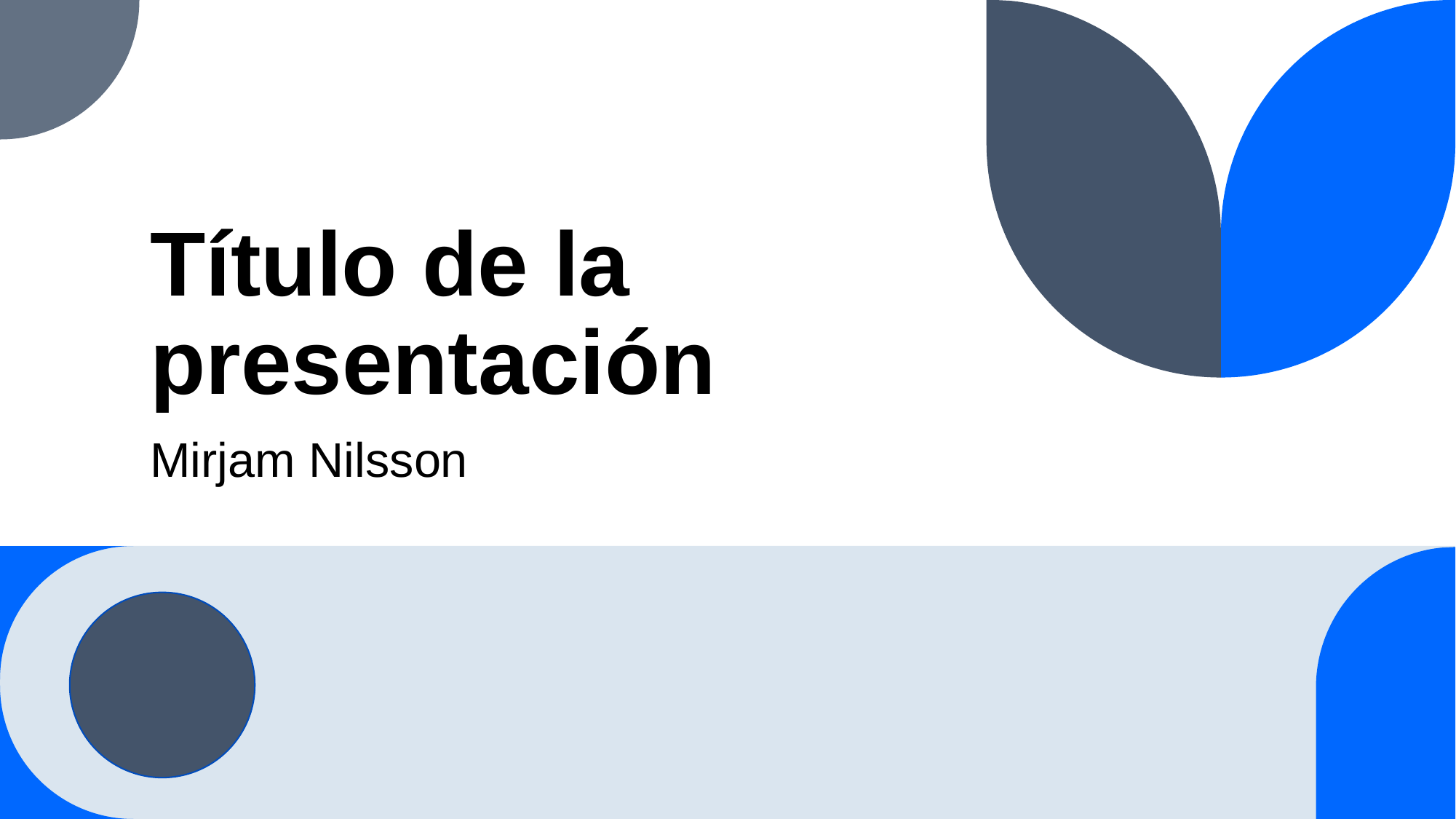

# Título de la presentación
Mirjam Nilsson